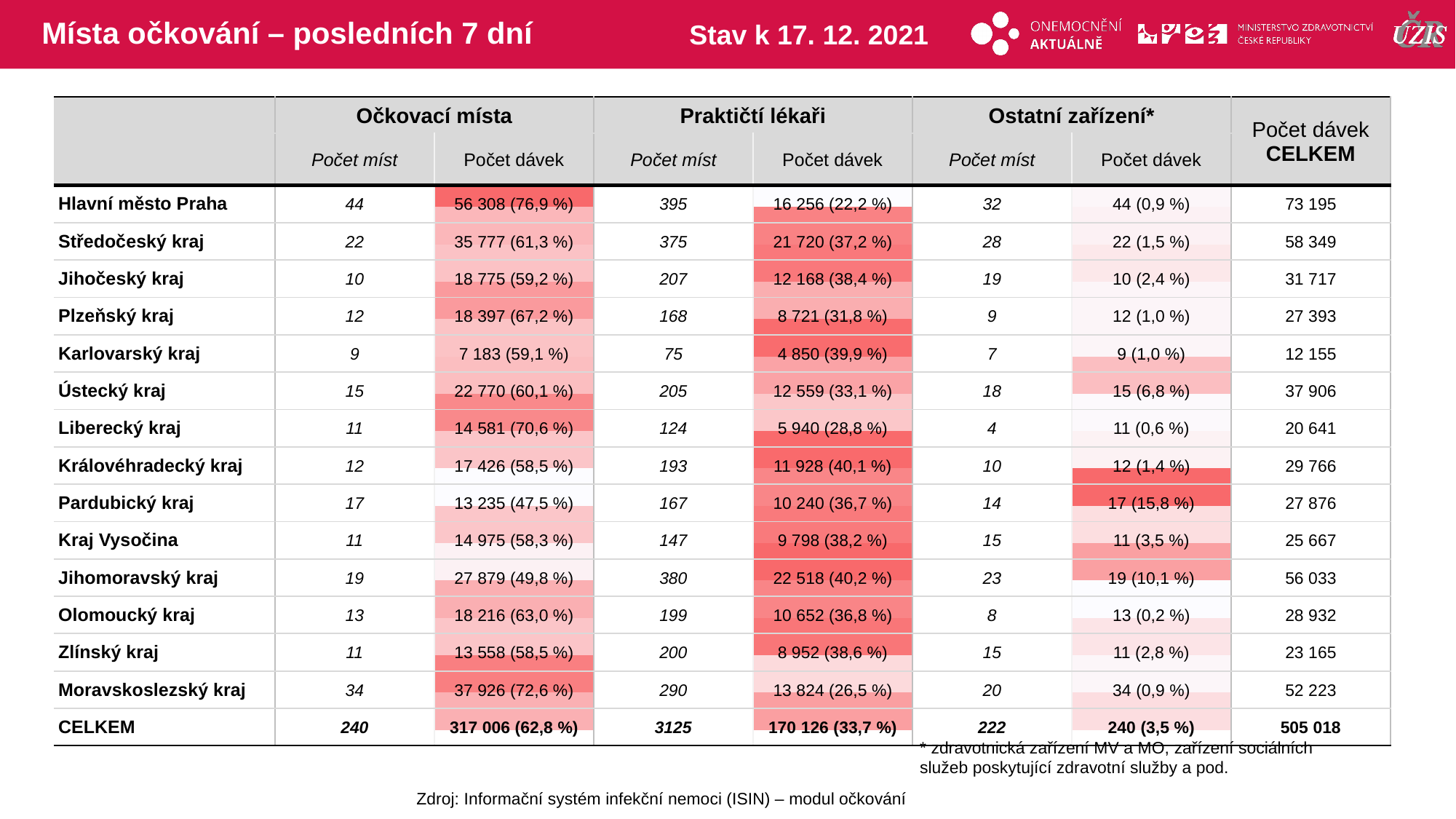

# Místa očkování – posledních 7 dní
Stav k 17. 12. 2021
|  | Očkovací místa |  | Praktičtí lékaři |  | Ostatní zařízení\* |  | Počet dávek CELKEM |
| --- | --- | --- | --- | --- | --- | --- | --- |
|  | Počet míst | Počet dávek | Počet míst | Počet dávek | Počet míst | Počet dávek |  |
| Hlavní město Praha | 44 | 56 308 (76,9 %) | 395 | 16 256 (22,2 %) | 32 | 44 (0,9 %) | 73 195 |
| Středočeský kraj | 22 | 35 777 (61,3 %) | 375 | 21 720 (37,2 %) | 28 | 22 (1,5 %) | 58 349 |
| Jihočeský kraj | 10 | 18 775 (59,2 %) | 207 | 12 168 (38,4 %) | 19 | 10 (2,4 %) | 31 717 |
| Plzeňský kraj | 12 | 18 397 (67,2 %) | 168 | 8 721 (31,8 %) | 9 | 12 (1,0 %) | 27 393 |
| Karlovarský kraj | 9 | 7 183 (59,1 %) | 75 | 4 850 (39,9 %) | 7 | 9 (1,0 %) | 12 155 |
| Ústecký kraj | 15 | 22 770 (60,1 %) | 205 | 12 559 (33,1 %) | 18 | 15 (6,8 %) | 37 906 |
| Liberecký kraj | 11 | 14 581 (70,6 %) | 124 | 5 940 (28,8 %) | 4 | 11 (0,6 %) | 20 641 |
| Královéhradecký kraj | 12 | 17 426 (58,5 %) | 193 | 11 928 (40,1 %) | 10 | 12 (1,4 %) | 29 766 |
| Pardubický kraj | 17 | 13 235 (47,5 %) | 167 | 10 240 (36,7 %) | 14 | 17 (15,8 %) | 27 876 |
| Kraj Vysočina | 11 | 14 975 (58,3 %) | 147 | 9 798 (38,2 %) | 15 | 11 (3,5 %) | 25 667 |
| Jihomoravský kraj | 19 | 27 879 (49,8 %) | 380 | 22 518 (40,2 %) | 23 | 19 (10,1 %) | 56 033 |
| Olomoucký kraj | 13 | 18 216 (63,0 %) | 199 | 10 652 (36,8 %) | 8 | 13 (0,2 %) | 28 932 |
| Zlínský kraj | 11 | 13 558 (58,5 %) | 200 | 8 952 (38,6 %) | 15 | 11 (2,8 %) | 23 165 |
| Moravskoslezský kraj | 34 | 37 926 (72,6 %) | 290 | 13 824 (26,5 %) | 20 | 34 (0,9 %) | 52 223 |
| CELKEM | 240 | 317 006 (62,8 %) | 3125 | 170 126 (33,7 %) | 222 | 240 (3,5 %) | 505 018 |
|  |  |  |  |  |  |
| --- | --- | --- | --- | --- | --- |
|  |  |  |  |  |  |
|  |  |  |  |  |  |
|  |  |  |  |  |  |
|  |  |  |  |  |  |
|  |  |  |  |  |  |
|  |  |  |  |  |  |
|  |  |  |  |  |  |
|  |  |  |  |  |  |
|  |  |  |  |  |  |
|  |  |  |  |  |  |
|  |  |  |  |  |  |
|  |  |  |  |  |  |
|  |  |  |  |  |  |
|  |  |  |  |  |  |
* zdravotnická zařízení MV a MO, zařízení sociálních služeb poskytující zdravotní služby a pod.
Zdroj: Informační systém infekční nemoci (ISIN) – modul očkování